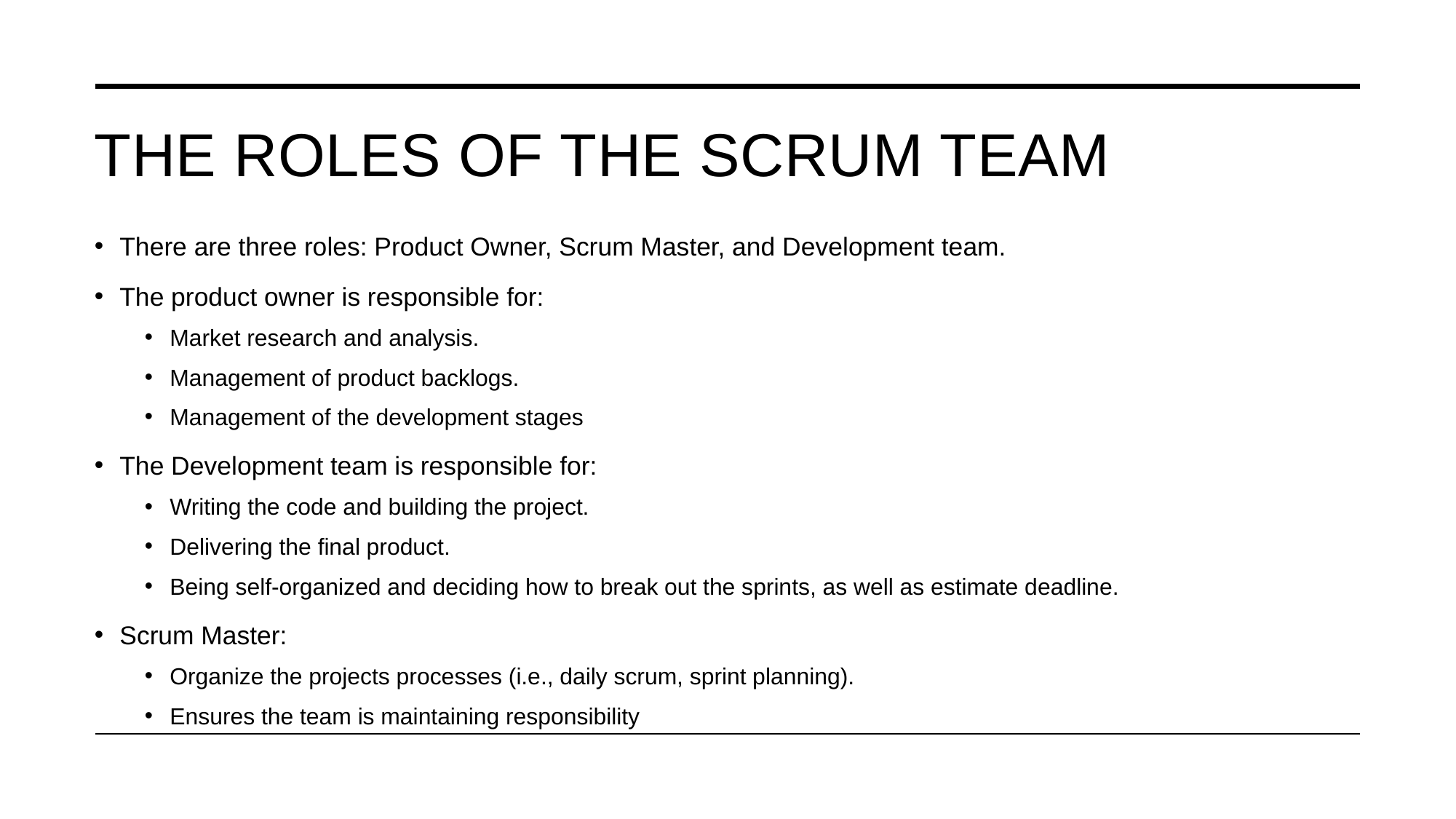

# The roles of the Scrum team
There are three roles: Product Owner, Scrum Master, and Development team.
The product owner is responsible for:
Market research and analysis.
Management of product backlogs.
Management of the development stages
The Development team is responsible for:
Writing the code and building the project.
Delivering the final product.
Being self-organized and deciding how to break out the sprints, as well as estimate deadline.
Scrum Master:
Organize the projects processes (i.e., daily scrum, sprint planning).
Ensures the team is maintaining responsibility